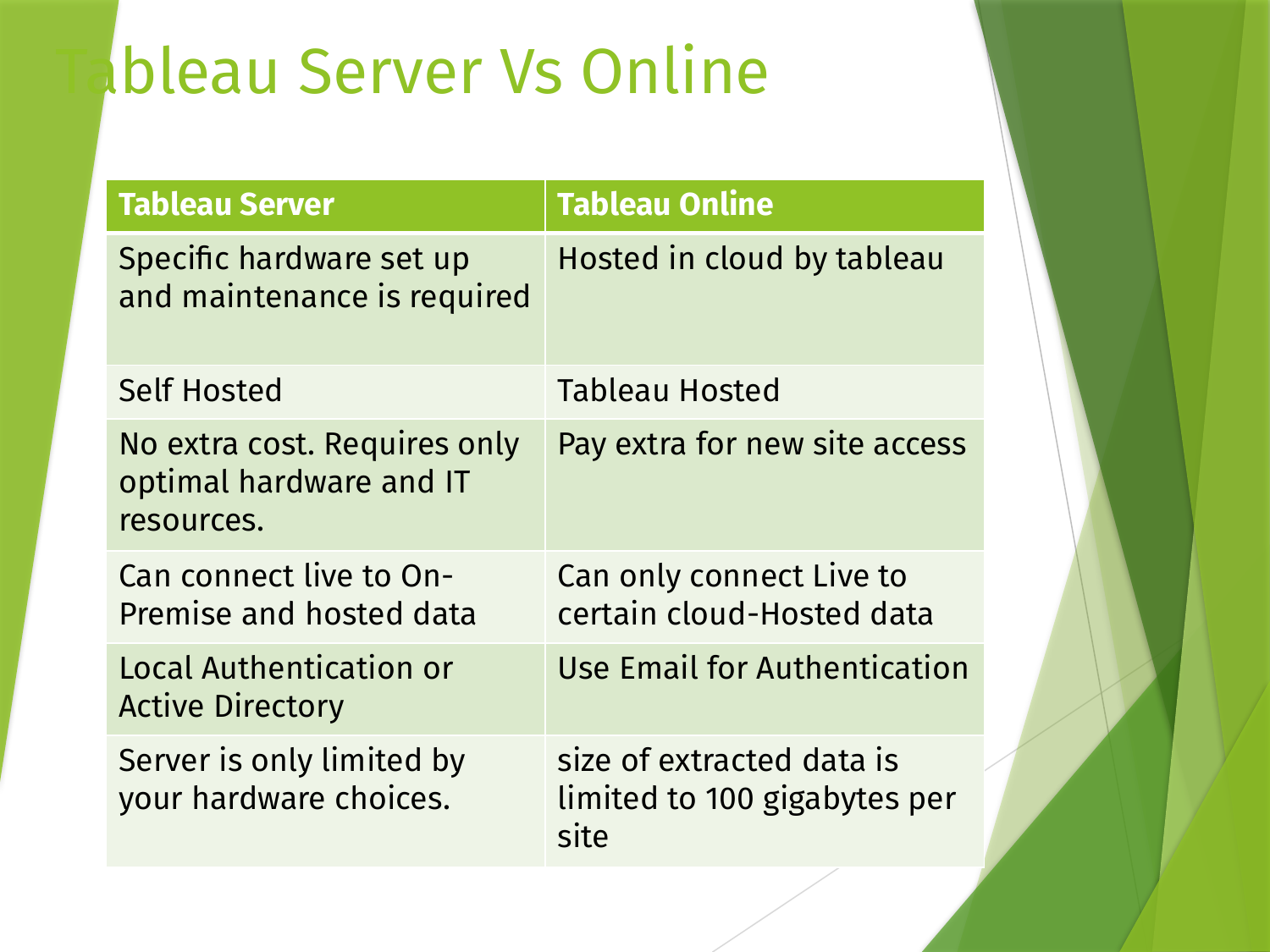

# Tableau Server Vs Online
| Tableau Server | Tableau Online |
| --- | --- |
| Specific hardware set up and maintenance is required | Hosted in cloud by tableau |
| Self Hosted | Tableau Hosted |
| No extra cost. Requires only optimal hardware and IT resources. | Pay extra for new site access |
| Can connect live to On-Premise and hosted data | Can only connect Live to certain cloud-Hosted data |
| Local Authentication or Active Directory | Use Email for Authentication |
| Server is only limited by your hardware choices. | size of extracted data is limited to 100 gigabytes per site |